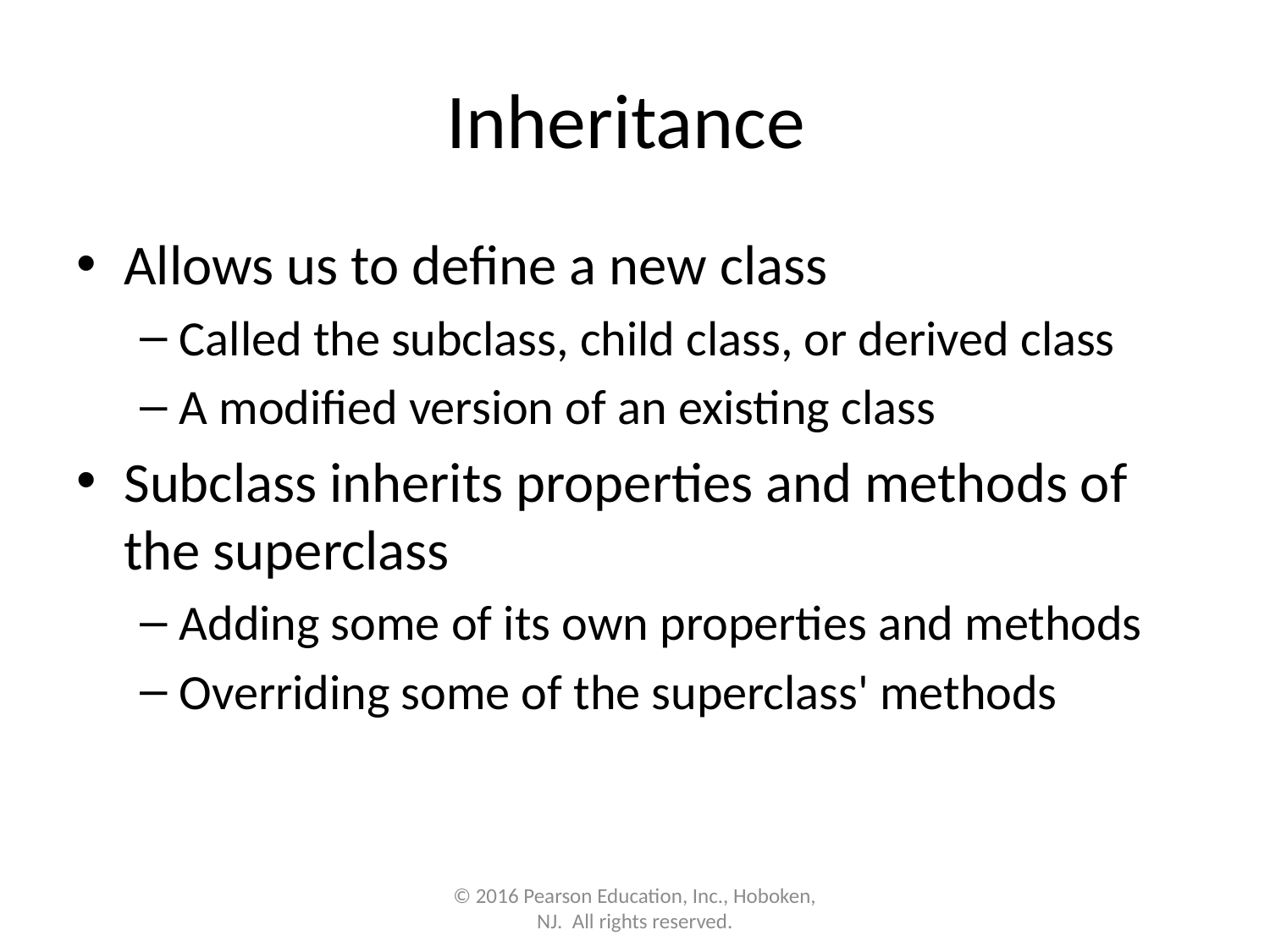

# Inheritance
Allows us to define a new class
Called the subclass, child class, or derived class
A modified version of an existing class
Subclass inherits properties and methods of the superclass
Adding some of its own properties and methods
Overriding some of the superclass' methods
© 2016 Pearson Education, Inc., Hoboken, NJ.  All rights reserved.